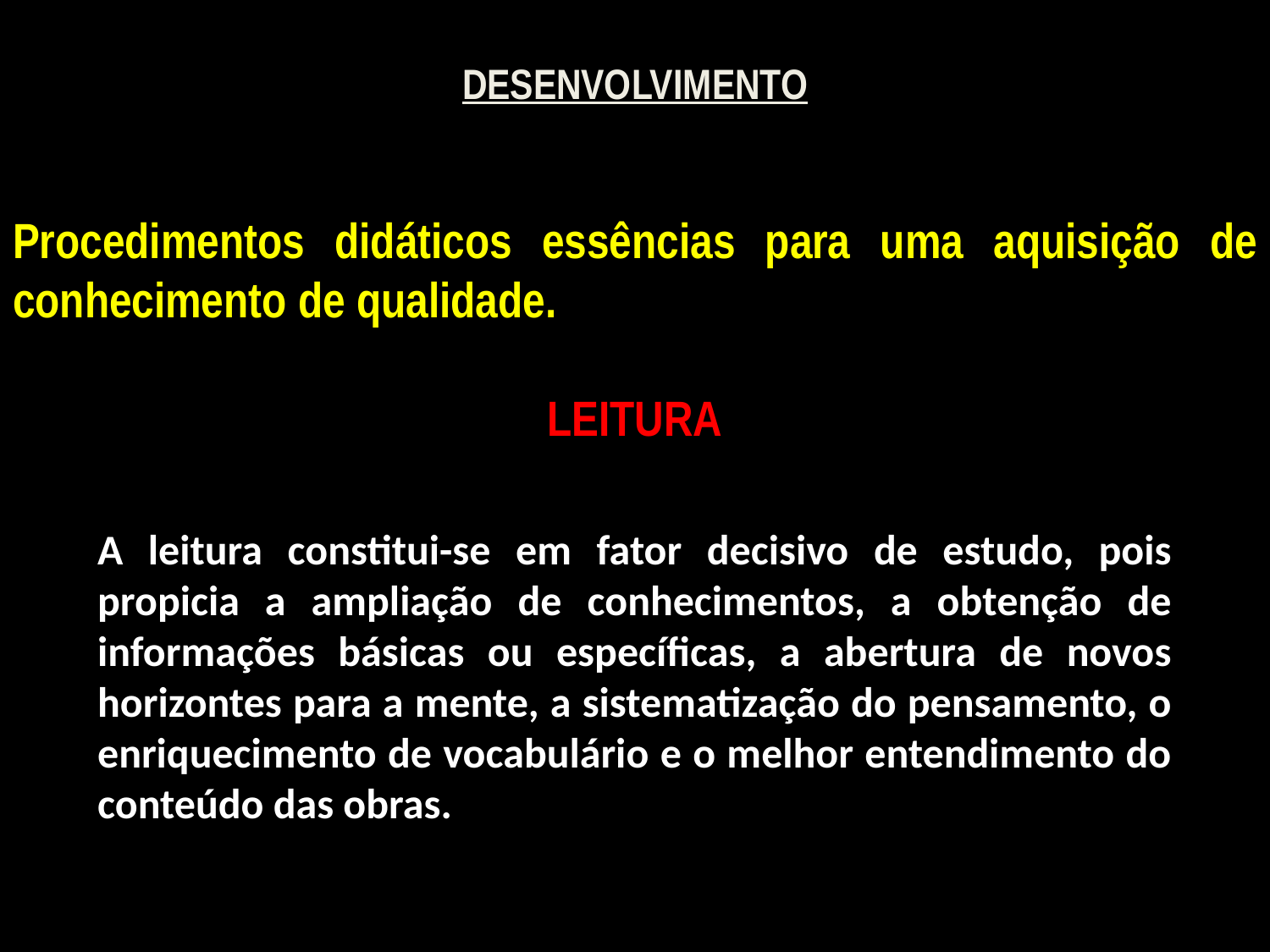

DESENVOLVIMENTO

Procedimentos didáticos essências para uma aquisição de conhecimento de qualidade.

LEITURA

A leitura constitui-se em fator decisivo de estudo, pois propicia a ampliação de conhecimentos, a obtenção de informações básicas ou específicas, a abertura de novos horizontes para a mente, a sistematização do pensamento, o enriquecimento de vocabulário e o melhor entendimento do conteúdo das obras.